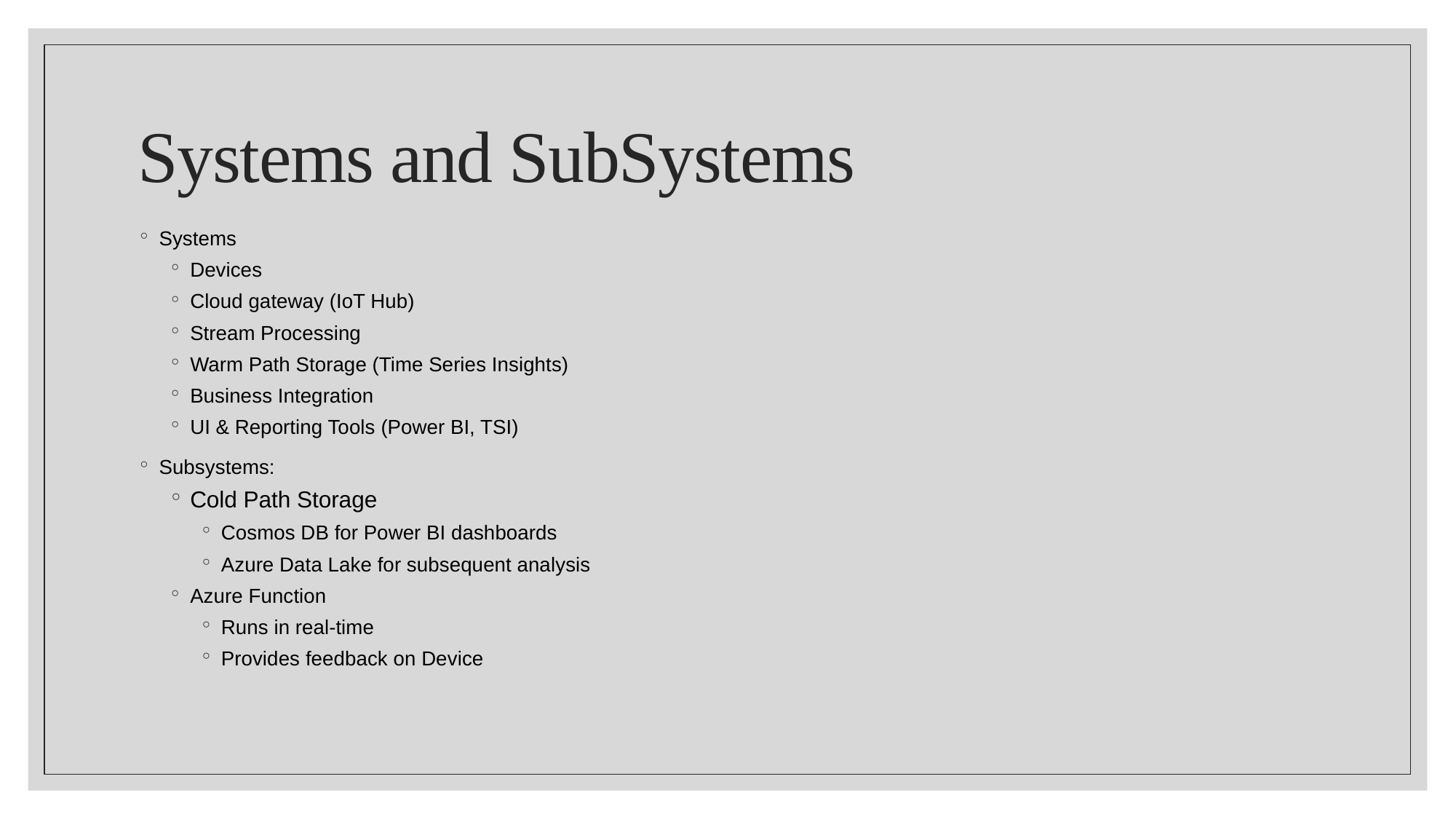

# Systems and SubSystems
Systems
Devices
Cloud gateway (IoT Hub)
Stream Processing
Warm Path Storage (Time Series Insights)
Business Integration
UI & Reporting Tools (Power BI, TSI)
Subsystems:
Cold Path Storage
Cosmos DB for Power BI dashboards
Azure Data Lake for subsequent analysis
Azure Function
Runs in real-time
Provides feedback on Device